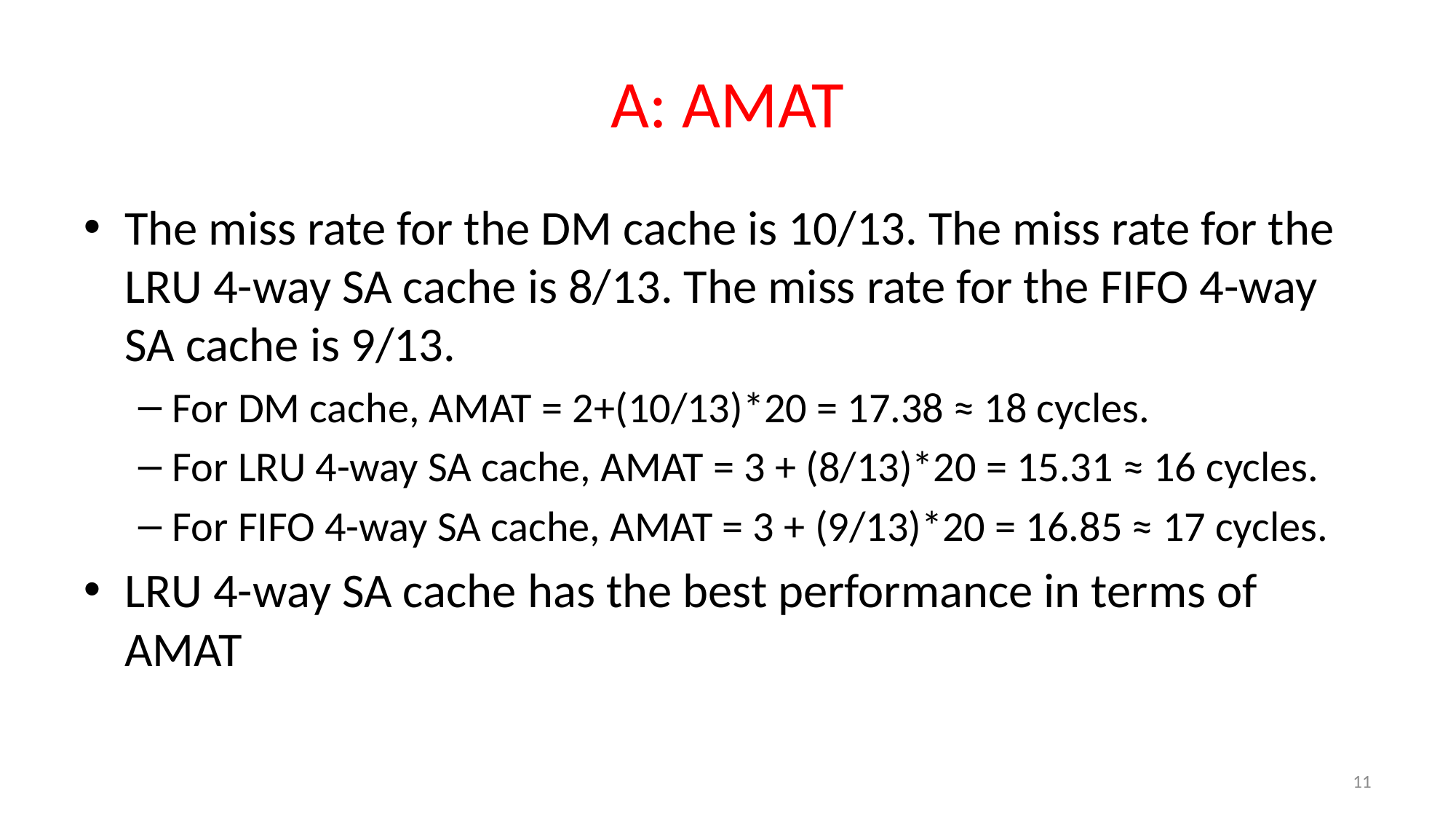

# A: AMAT
The miss rate for the DM cache is 10/13. The miss rate for the LRU 4-way SA cache is 8/13. The miss rate for the FIFO 4-way SA cache is 9/13.
For DM cache, AMAT = 2+(10/13)*20 = 17.38 ≈ 18 cycles.
For LRU 4-way SA cache, AMAT = 3 + (8/13)*20 = 15.31 ≈ 16 cycles.
For FIFO 4-way SA cache, AMAT = 3 + (9/13)*20 = 16.85 ≈ 17 cycles.
LRU 4-way SA cache has the best performance in terms of AMAT
11